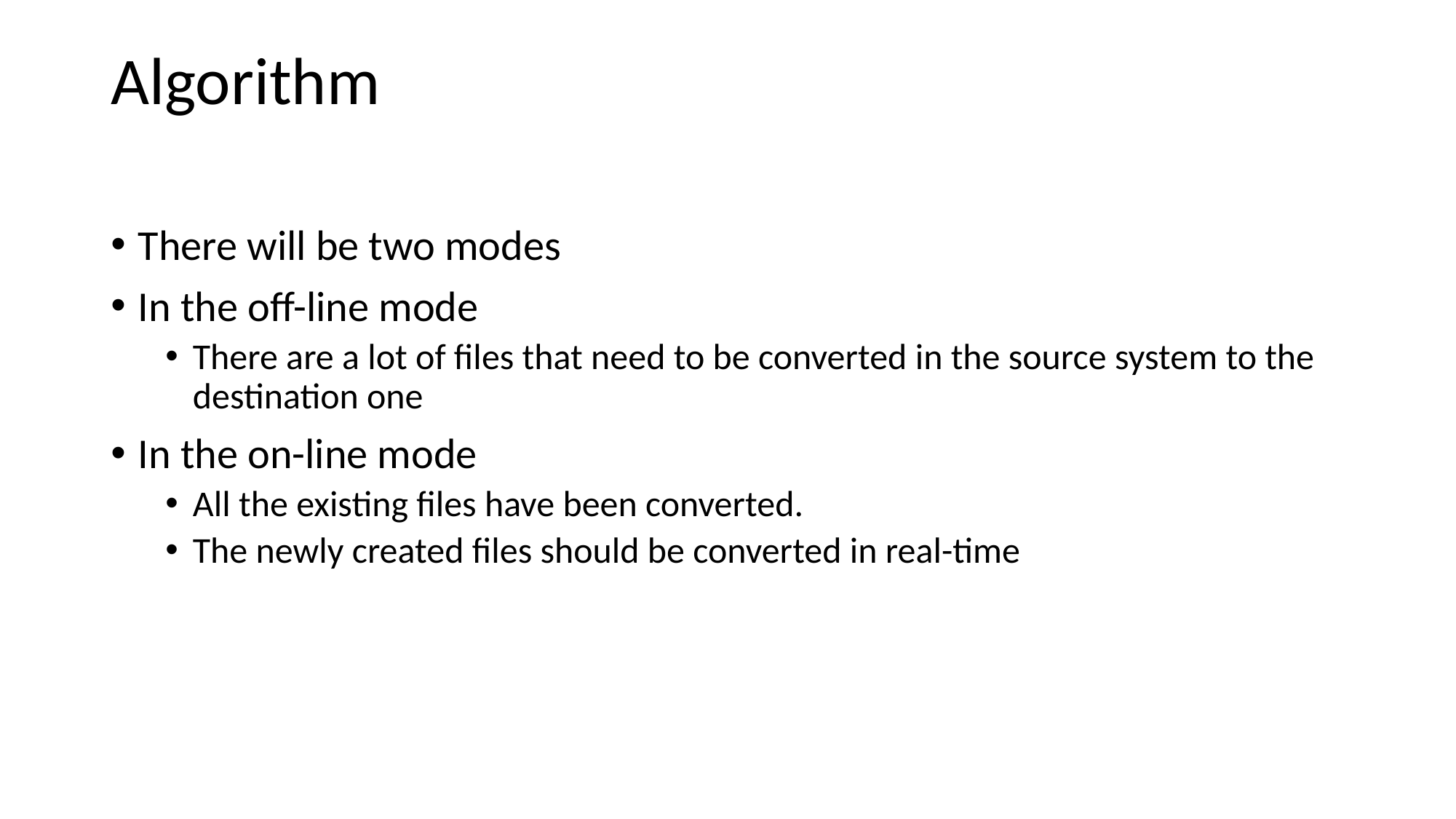

# Algorithm
There will be two modes
In the off-line mode
There are a lot of files that need to be converted in the source system to the destination one
In the on-line mode
All the existing files have been converted.
The newly created files should be converted in real-time